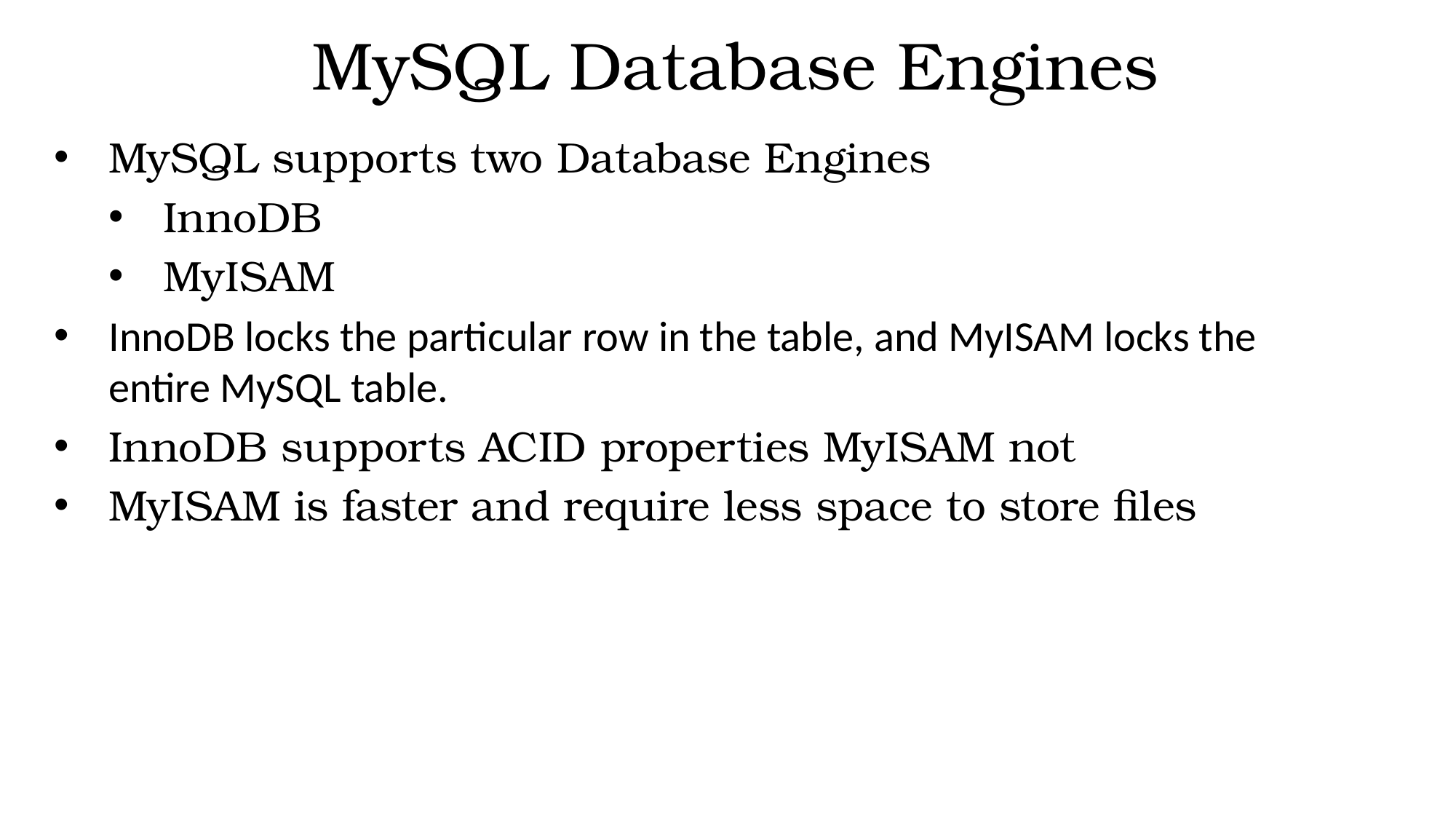

MySQL Database Engines
MySQL supports two Database Engines
InnoDB
MyISAM
InnoDB locks the particular row in the table, and MyISAM locks the entire MySQL table.
InnoDB supports ACID properties MyISAM not
MyISAM is faster and require less space to store files